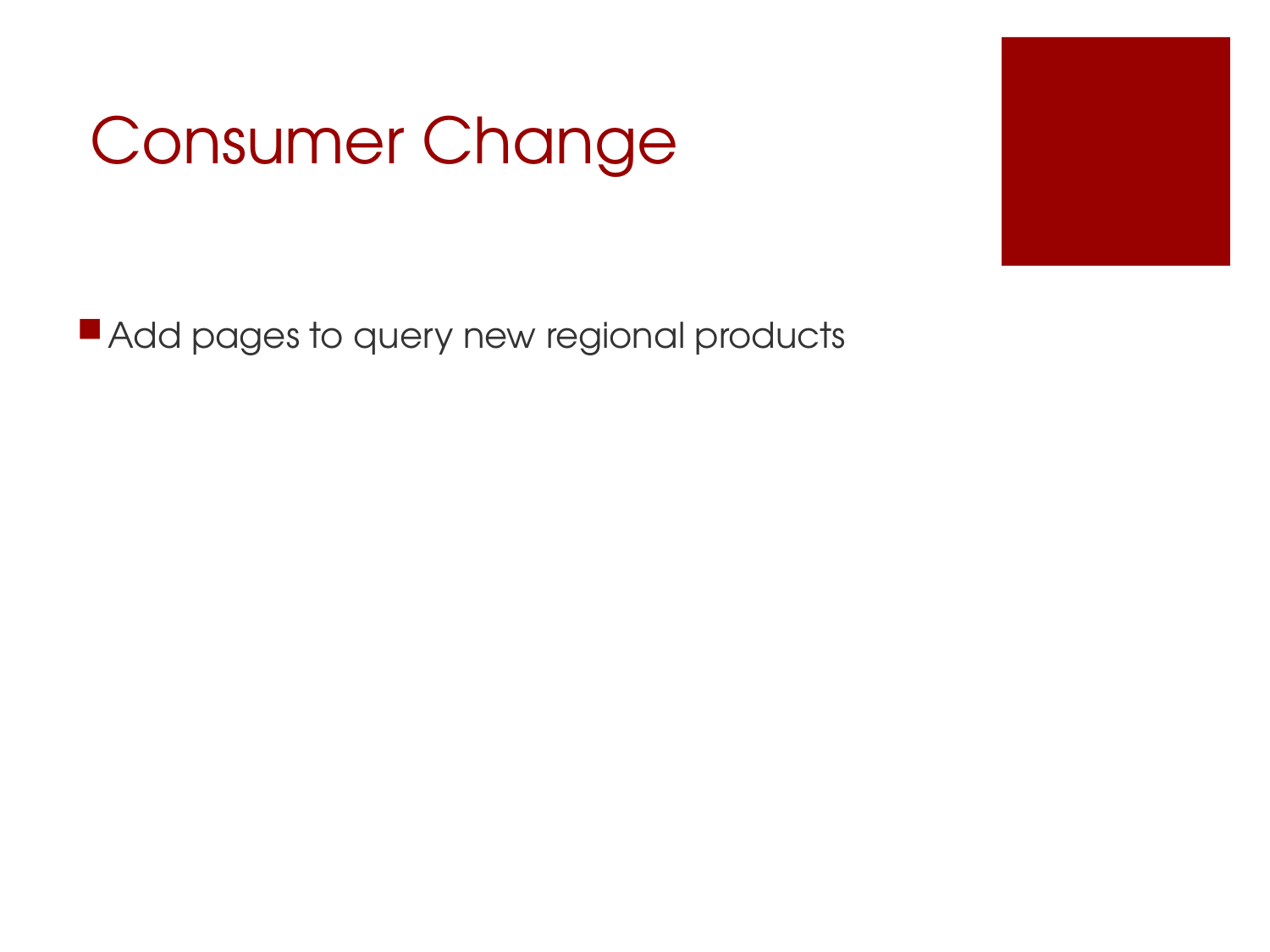

# Consumer Change
Add pages to query new regional products